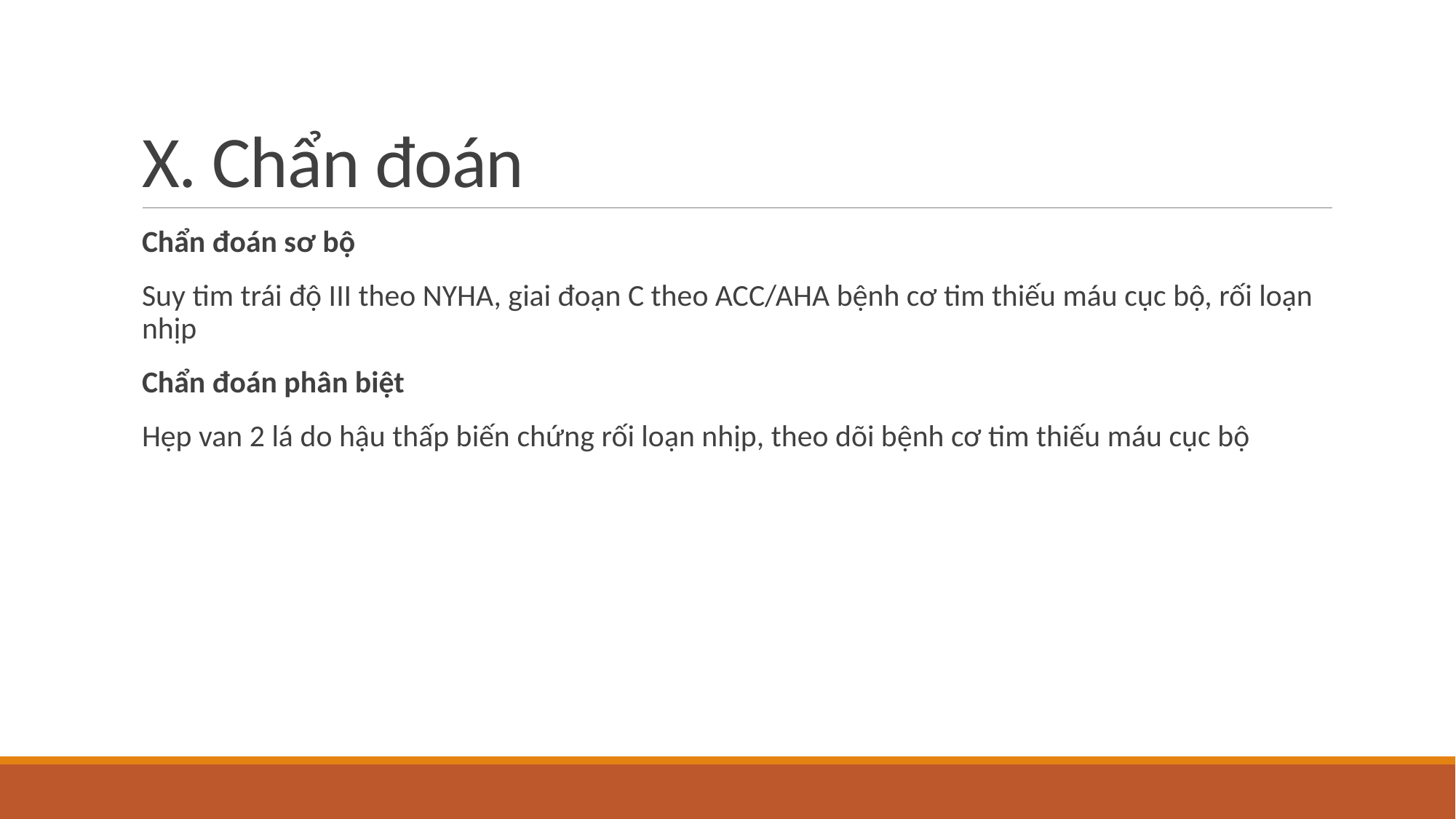

# X. Chẩn đoán
Chẩn đoán sơ bộ
Suy tim trái độ III theo NYHA, giai đoạn C theo ACC/AHA bệnh cơ tim thiếu máu cục bộ, rối loạn nhịp
Chẩn đoán phân biệt
Hẹp van 2 lá do hậu thấp biến chứng rối loạn nhịp, theo dõi bệnh cơ tim thiếu máu cục bộ